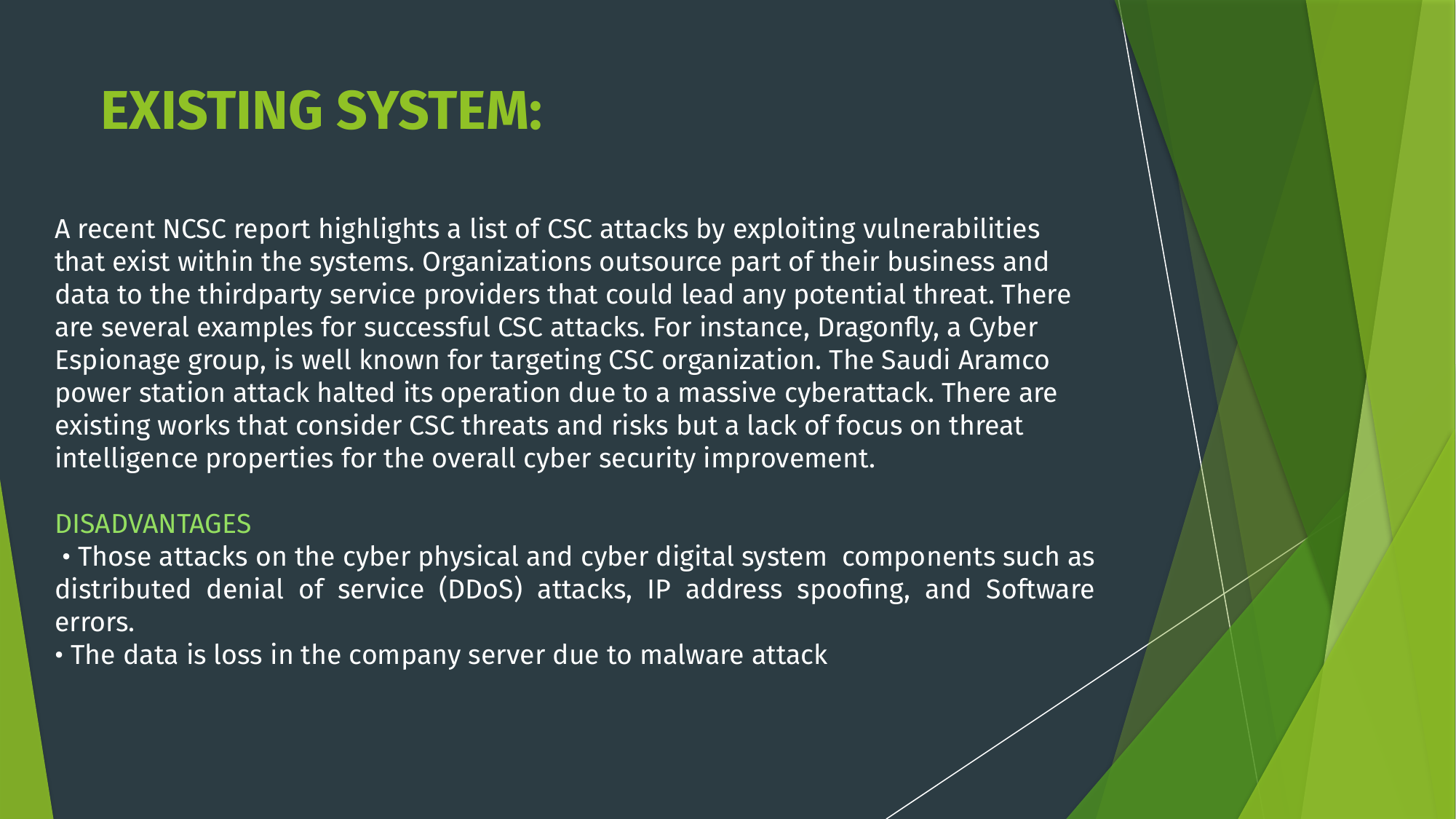

EXISTING SYSTEM:

A recent NCSC report highlights a list of CSC attacks by exploiting vulnerabilities that exist within the systems. Organizations outsource part of their business and data to the thirdparty service providers that could lead any potential threat. There are several examples for successful CSC attacks. For instance, Dragonfly, a Cyber Espionage group, is well known for targeting CSC organization. The Saudi Aramco power station attack halted its operation due to a massive cyberattack. There are existing works that consider CSC threats and risks but a lack of focus on threat intelligence properties for the overall cyber security improvement.

DISADVANTAGES
 • Those attacks on the cyber physical and cyber digital system  components such as distributed denial of service (DDoS) attacks, IP address spoofing, and Software errors.
• The data is loss in the company server due to malware attack